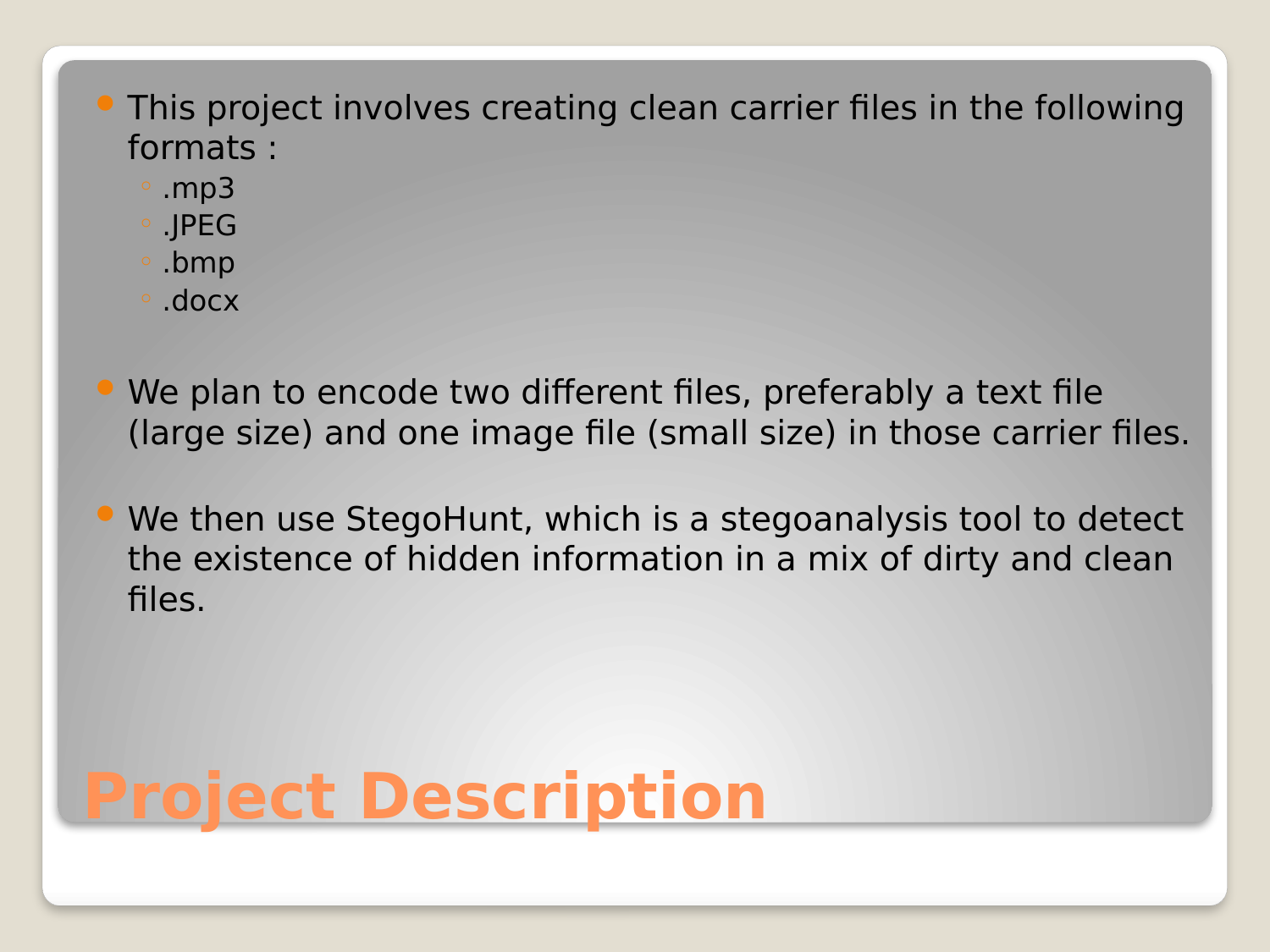

This project involves creating clean carrier files in the following formats :
.mp3
.JPEG
.bmp
.docx

We plan to encode two different files, preferably a text file (large size) and one image file (small size) in those carrier files.

We then use StegoHunt, which is a stegoanalysis tool to detect the existence of hidden information in a mix of dirty and clean files.

# Project Description